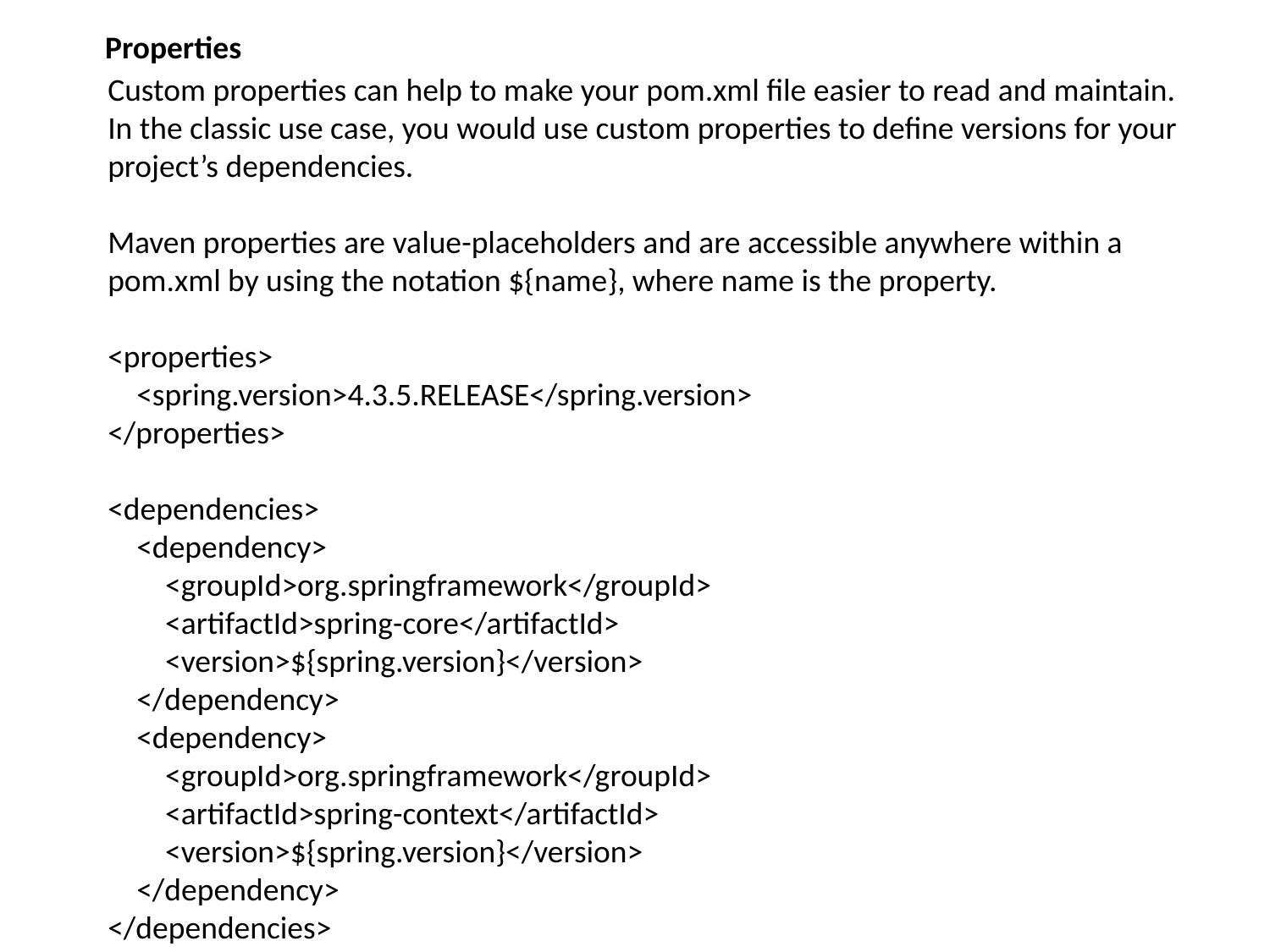

Properties
Custom properties can help to make your pom.xml file easier to read and maintain. In the classic use case, you would use custom properties to define versions for your project’s dependencies.

Maven properties are value-placeholders and are accessible anywhere within a pom.xml by using the notation ${name}, where name is the property.

<properties>
    <spring.version>4.3.5.RELEASE</spring.version>
</properties>

<dependencies>
    <dependency>
        <groupId>org.springframework</groupId>
        <artifactId>spring-core</artifactId>
        <version>${spring.version}</version>
    </dependency>
    <dependency>
        <groupId>org.springframework</groupId>
        <artifactId>spring-context</artifactId>
        <version>${spring.version}</version>
    </dependency>
</dependencies>